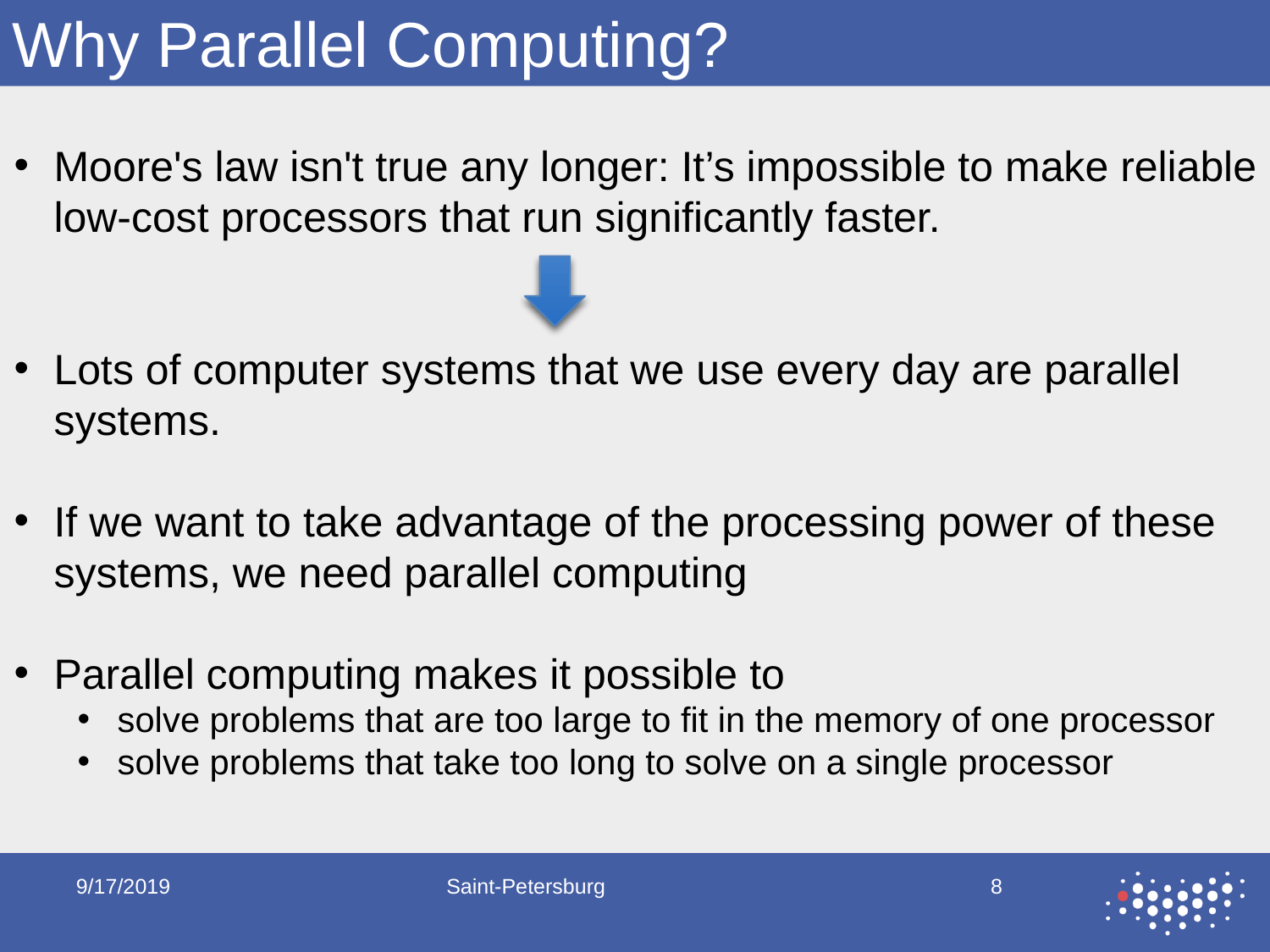

# Why Parallel Computing?

Moore's law isn't true any longer: It’s impossible to make reliable low-cost processors that run significantly faster.

Lots of computer systems that we use every day are parallel systems.

If we want to take advantage of the processing power of these systems, we need parallel computing

Parallel computing makes it possible to
solve problems that are too large to fit in the memory of one processor
solve problems that take too long to solve on a single processor

9/17/2019
Saint-Petersburg
8